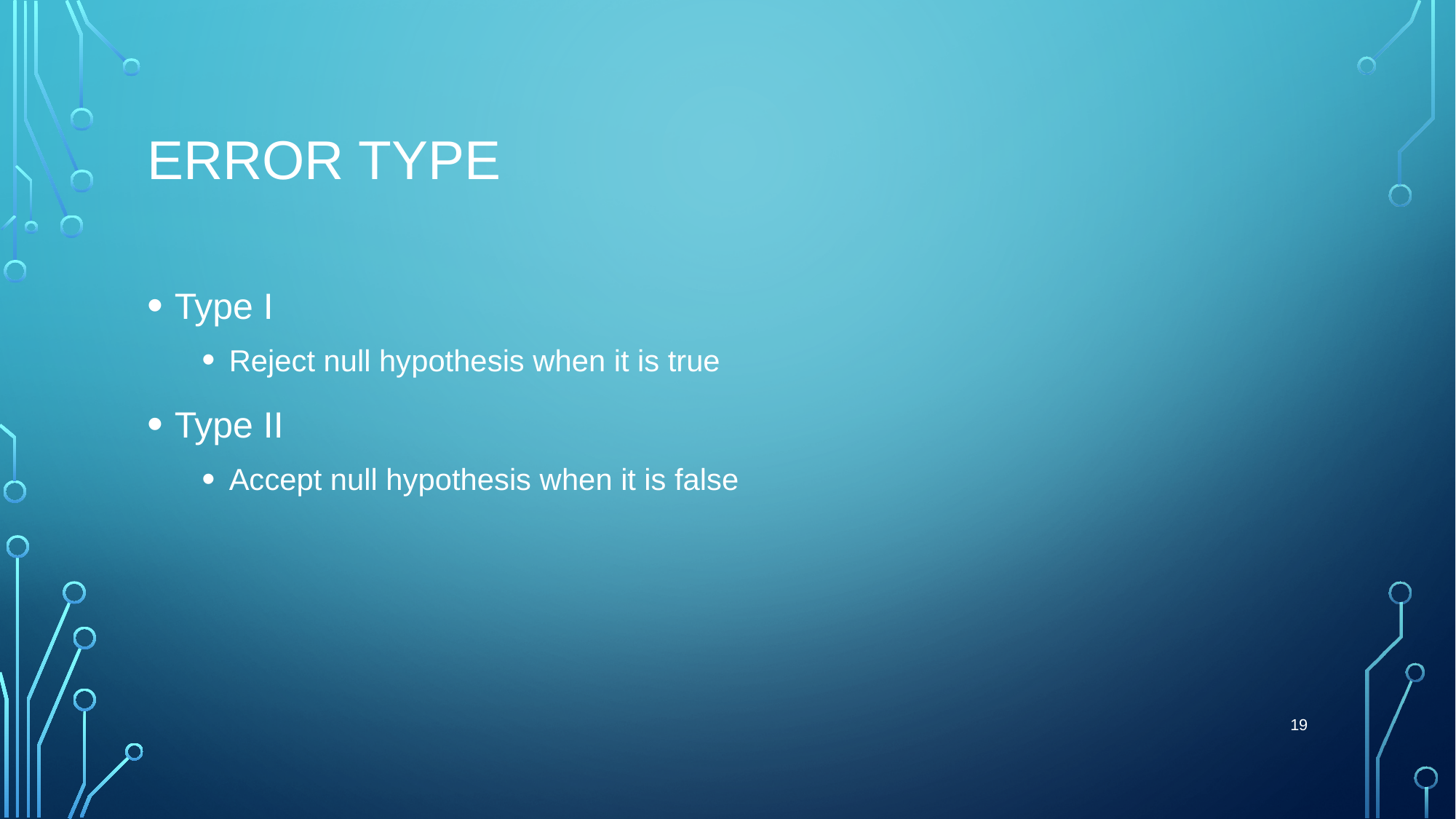

# Error type
Type I
Reject null hypothesis when it is true
Type II
Accept null hypothesis when it is false

19